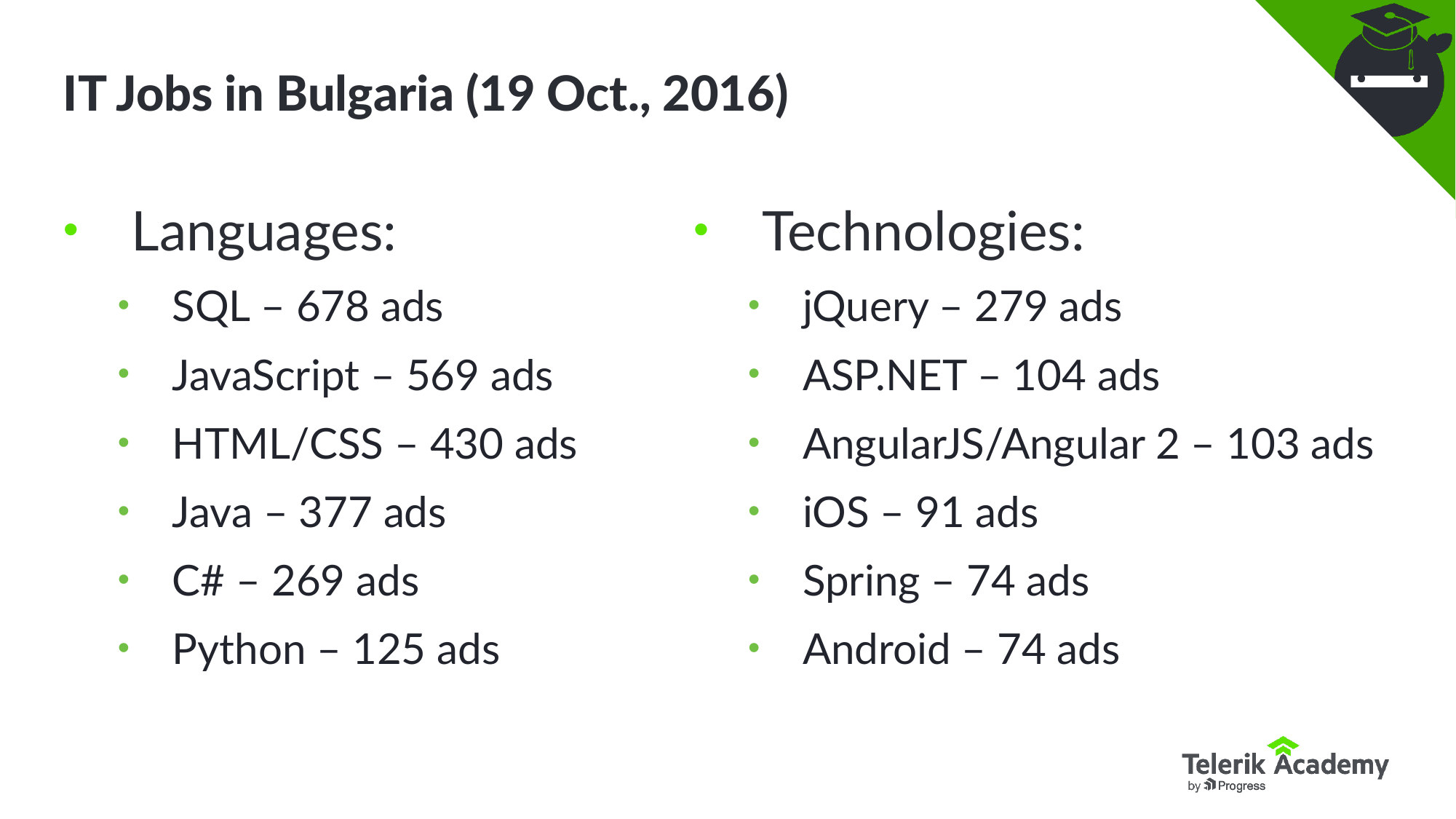

# IT Jobs in Bulgaria (19 Oct., 2016)
Languages:
SQL – 678 ads
JavaScript – 569 ads
HTML/CSS – 430 ads
Java – 377 ads
C# – 269 ads
Python – 125 ads
Technologies:
jQuery – 279 ads
ASP.NET – 104 ads
AngularJS/Angular 2 – 103 ads
iOS – 91 ads
Spring – 74 ads
Android – 74 ads